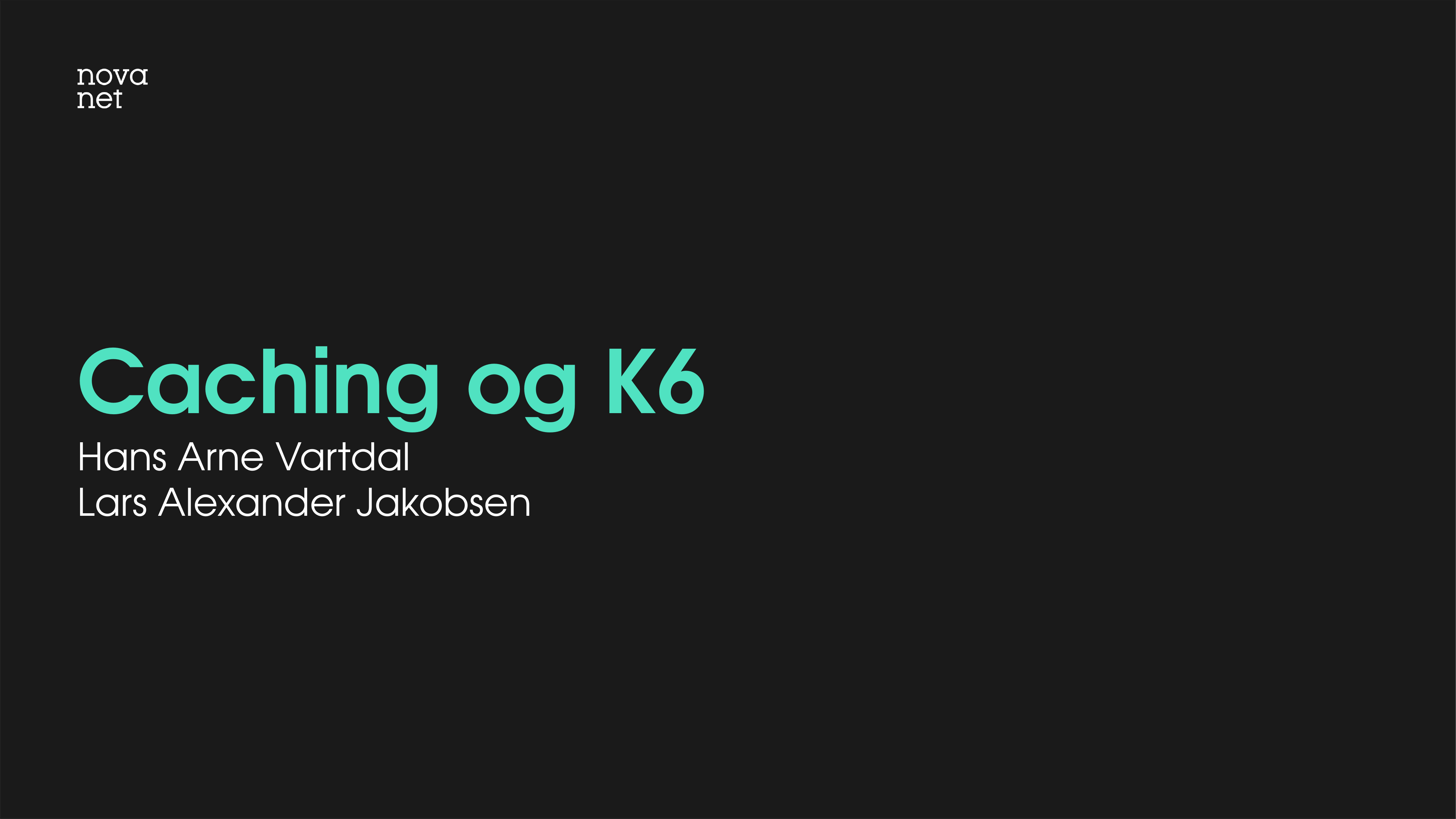

# Caching og K6
Hans Arne Vartdal
Lars Alexander Jakobsen